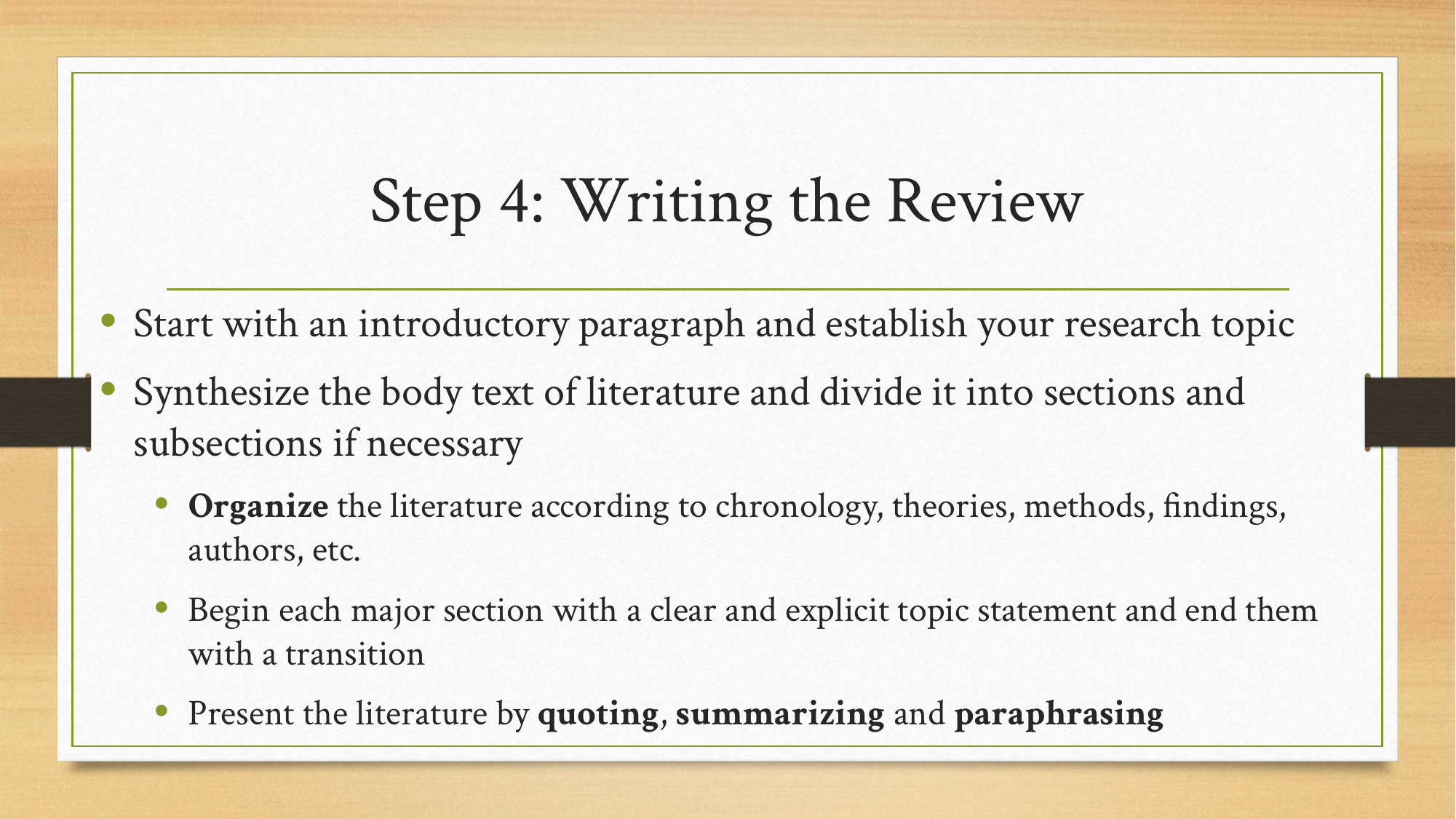

# Step 4: Writing the Review
Start with an introductory paragraph and establish your research topic
Synthesize the body text of literature and divide it into sections and subsections if necessary
Organize the literature according to chronology, theories, methods, findings, authors, etc.
Begin each major section with a clear and explicit topic statement and end them with a transition
Present the literature by quoting, summarizing and paraphrasing